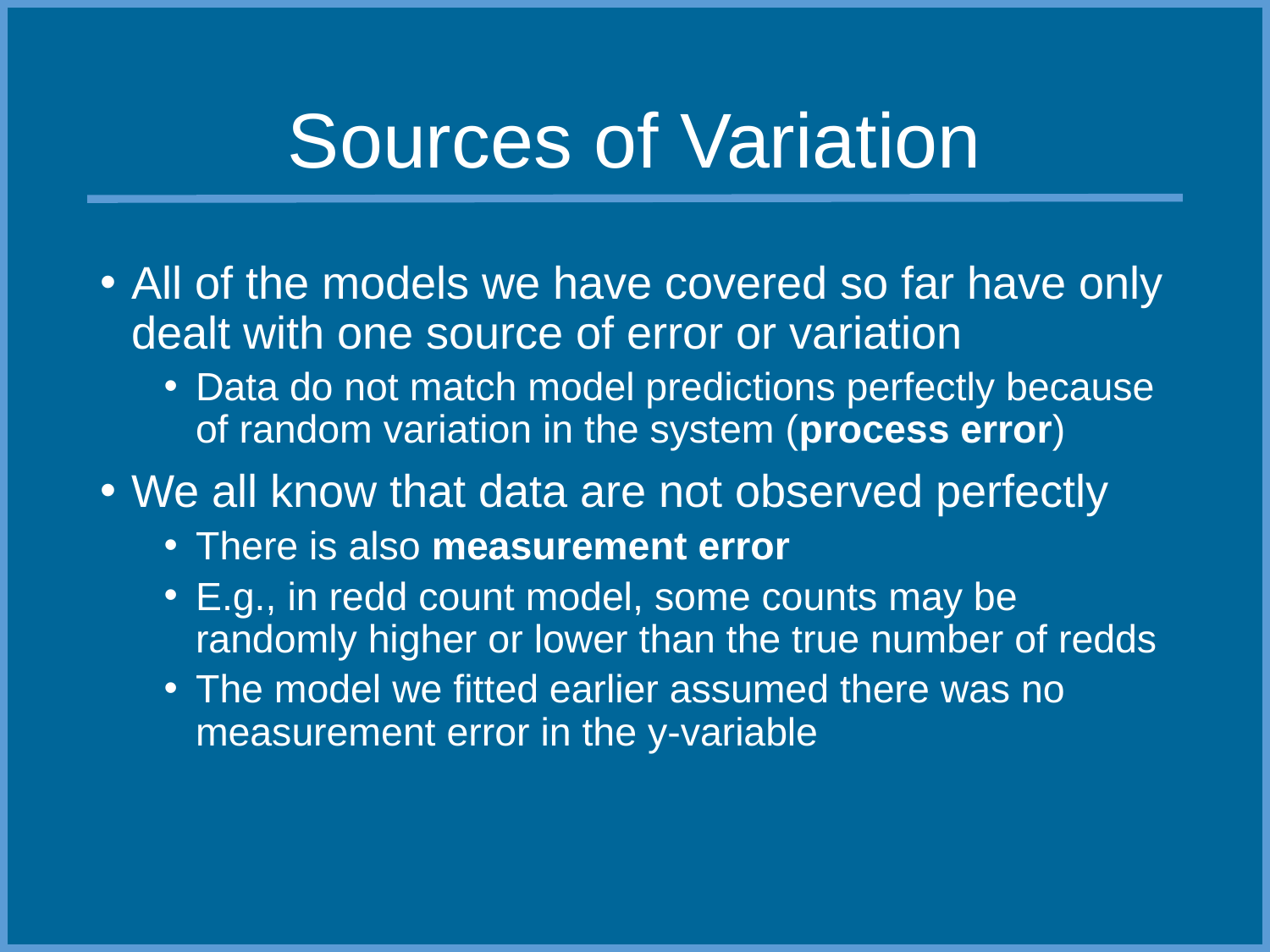

# Sources of Variation
All of the models we have covered so far have only dealt with one source of error or variation
Data do not match model predictions perfectly because of random variation in the system (process error)
We all know that data are not observed perfectly
There is also measurement error
E.g., in redd count model, some counts may be randomly higher or lower than the true number of redds
The model we fitted earlier assumed there was no measurement error in the y-variable